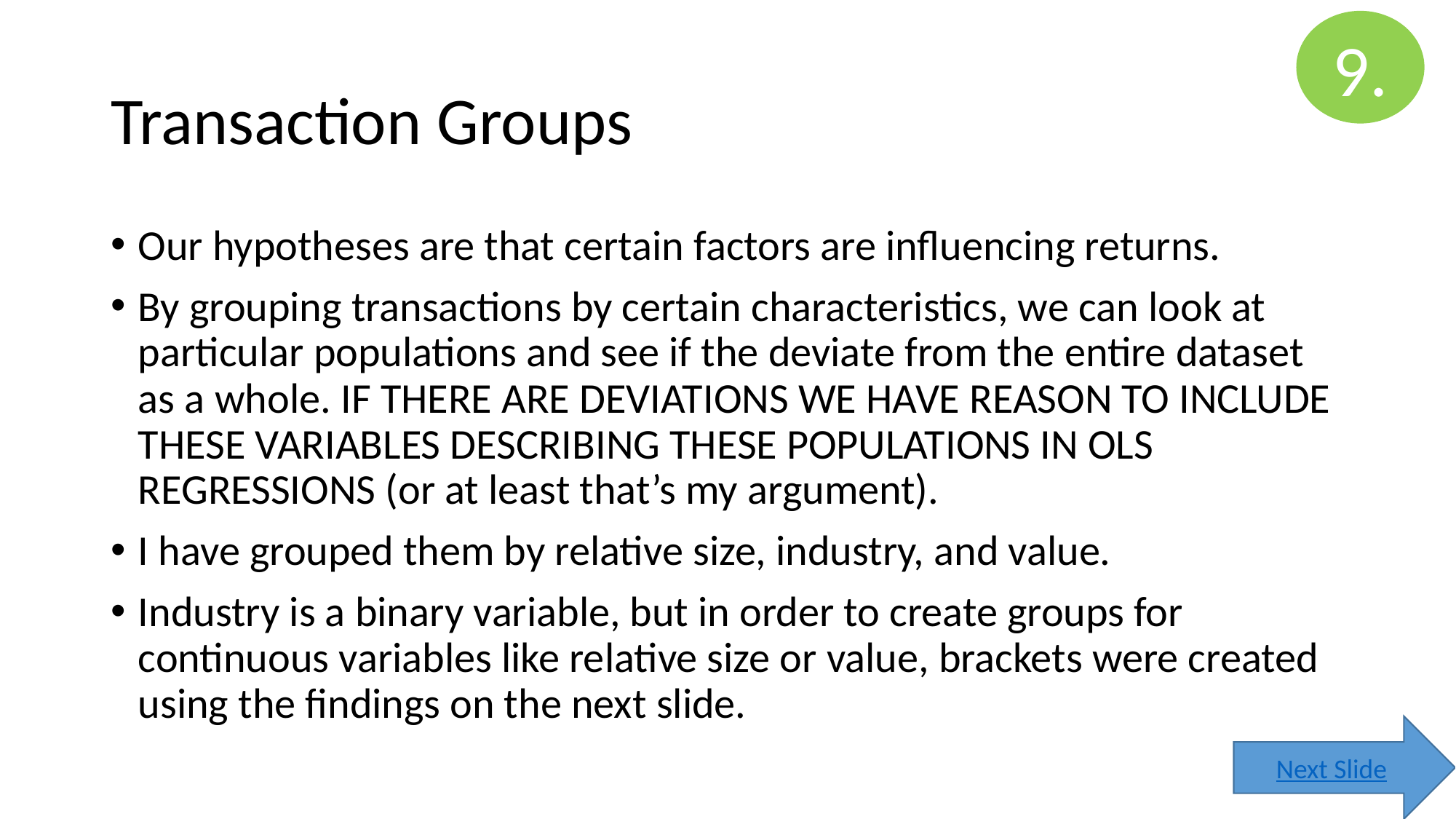

9.
# Transaction Groups
Our hypotheses are that certain factors are influencing returns.
By grouping transactions by certain characteristics, we can look at particular populations and see if the deviate from the entire dataset as a whole. IF THERE ARE DEVIATIONS WE HAVE REASON TO INCLUDE THESE VARIABLES DESCRIBING THESE POPULATIONS IN OLS REGRESSIONS (or at least that’s my argument).
I have grouped them by relative size, industry, and value.
Industry is a binary variable, but in order to create groups for continuous variables like relative size or value, brackets were created using the findings on the next slide.
Next Slide